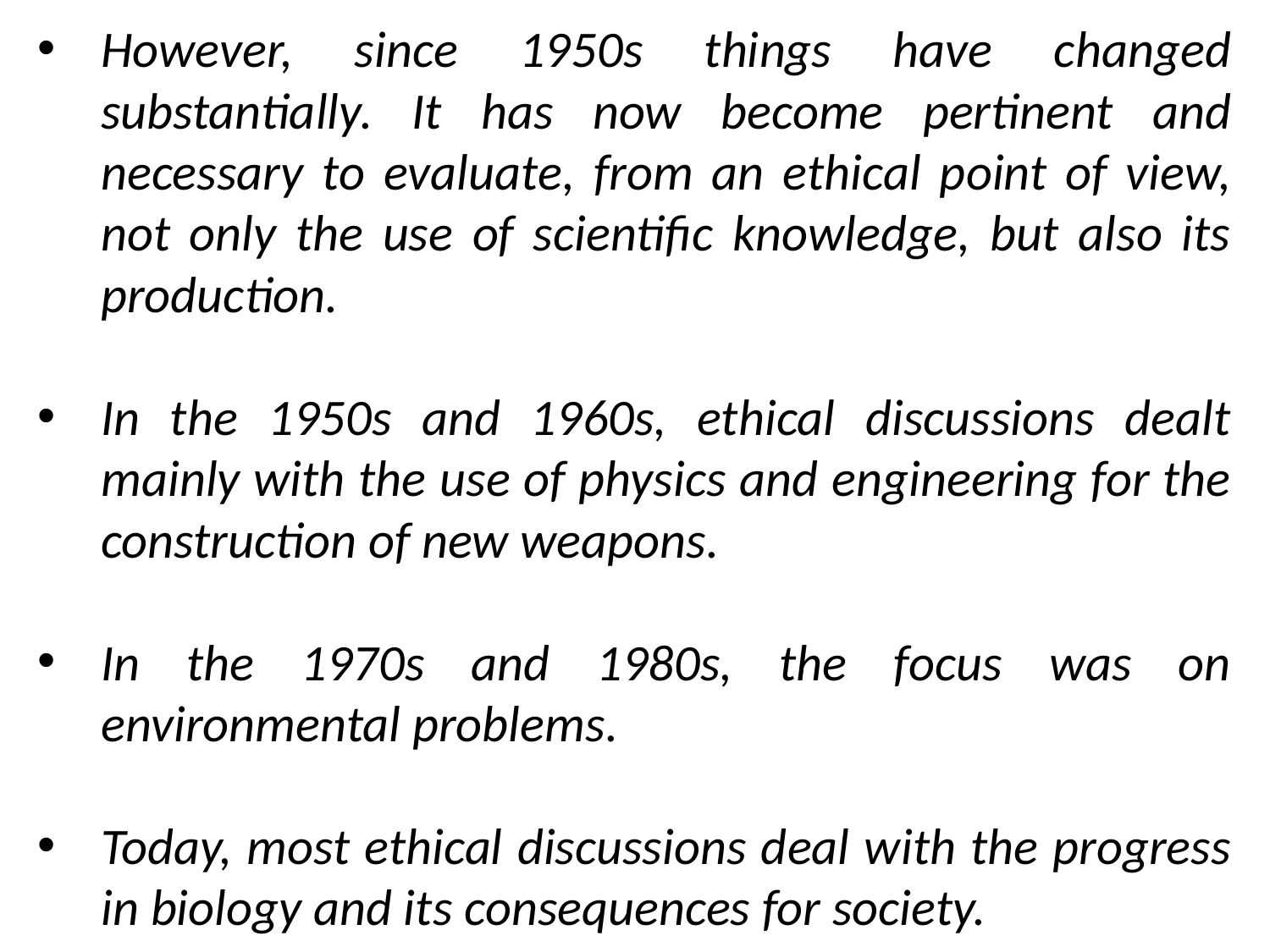

However, since 1950s things have changed substantially. It has now become pertinent and necessary to evaluate, from an ethical point of view, not only the use of scientific knowledge, but also its production.

In the 1950s and 1960s, ethical discussions dealt mainly with the use of physics and engineering for the construction of new weapons.

In the 1970s and 1980s, the focus was on environmental problems.

Today, most ethical discussions deal with the progress in biology and its consequences for society.